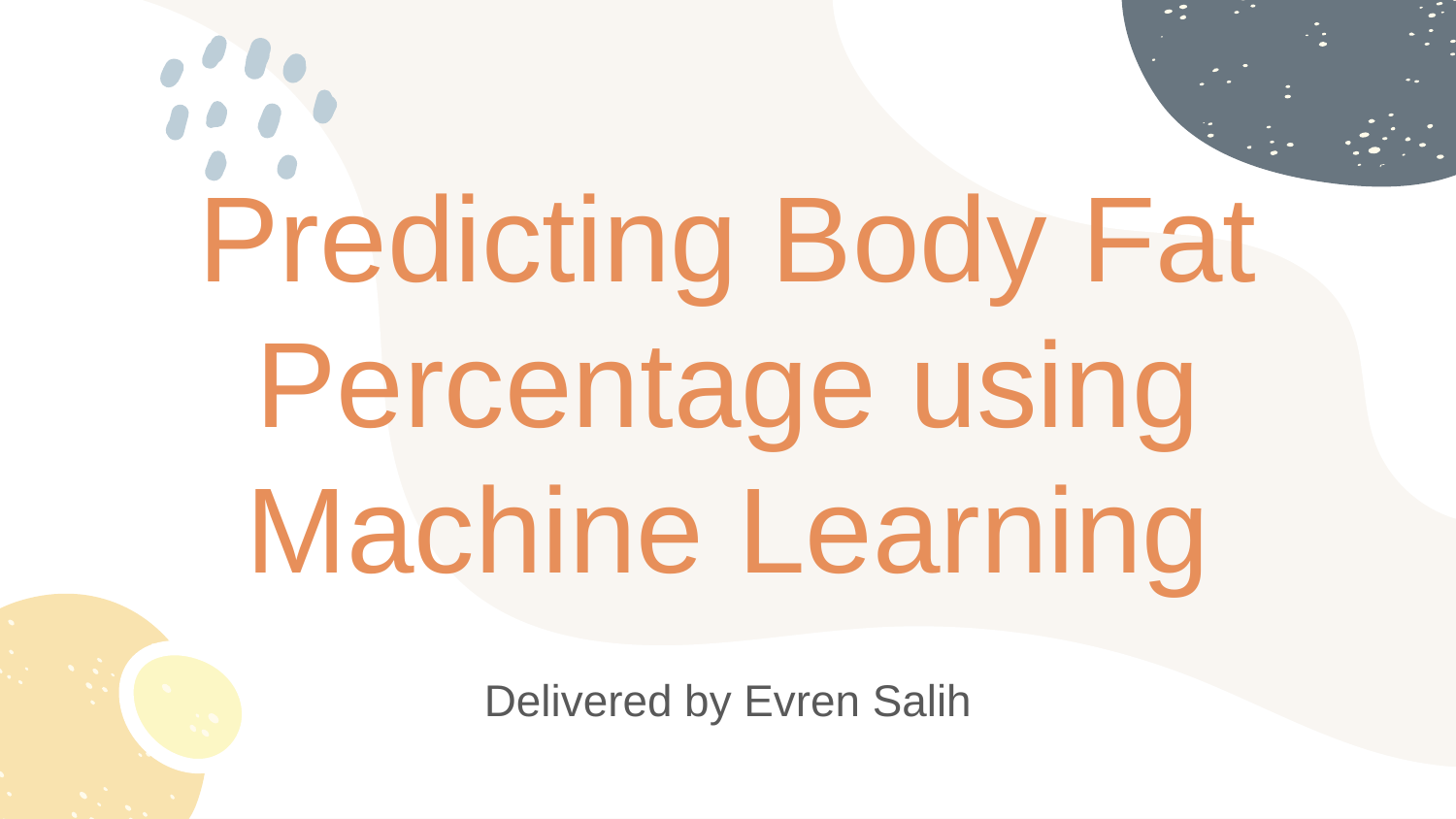

# Predicting Body Fat Percentage using Machine Learning
Delivered by Evren Salih